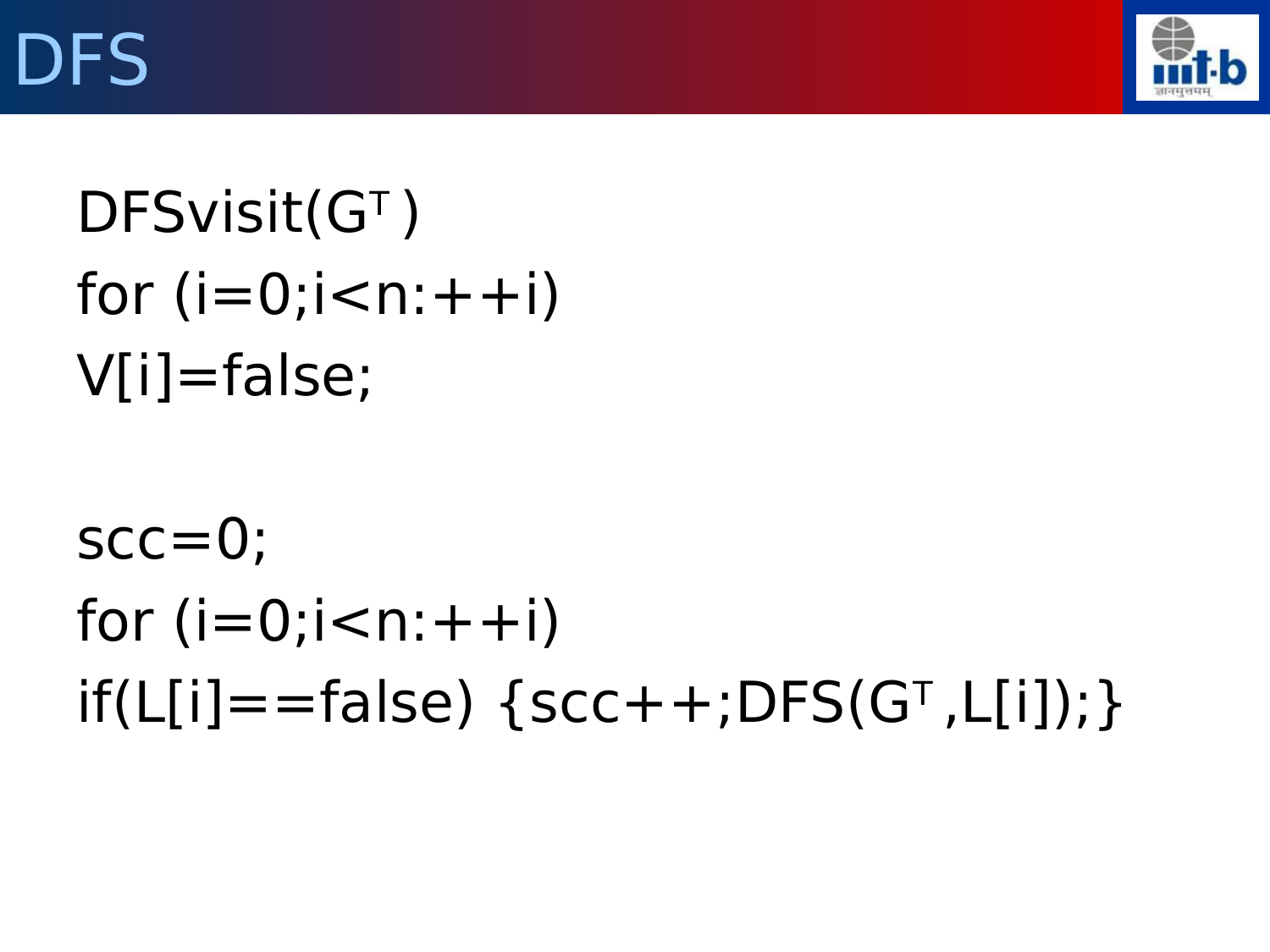

DFS
DFSvisit(GT )
for (i=0;i<n:++i)
V[i]=false;

scc=0;
for (i=0;i<n:++i)
if(L[i]==false) {scc++;DFS(GT ,L[i]);}